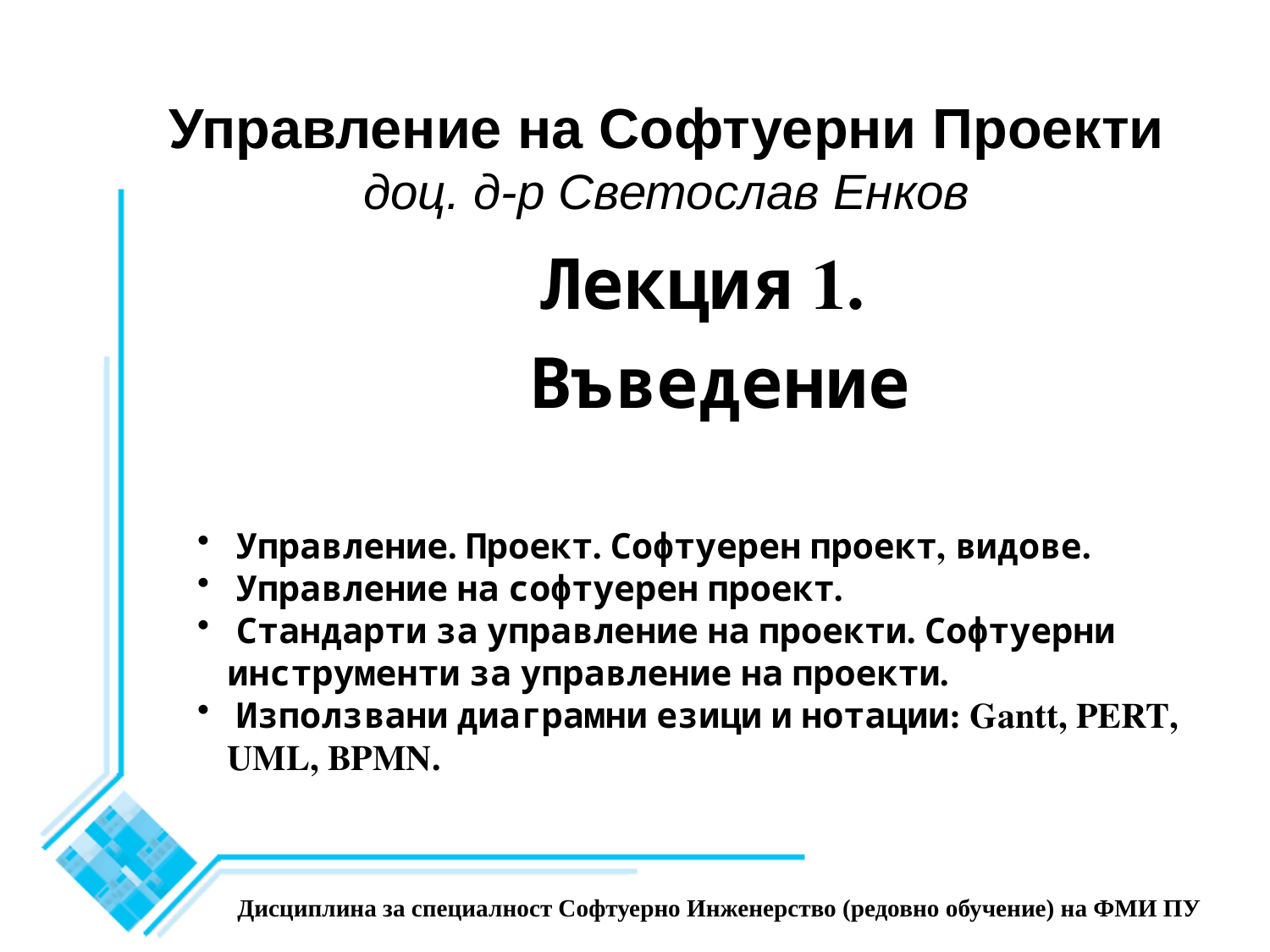

Управление на Софтуерни Проекти
доц. д-р Светослав Енков
Лекция 1.
Въведение

 Управление. Проект. Софтуерен проект, видове.
 Управление на софтуерен проект.
 Стандарти за управление на проекти. Софтуерни инструменти за управление на проекти.
 Използвани диаграмни езици и нотации: Gantt, PERT, UML, BPMN.
Дисциплина за специалност Софтуерно Инженерство (редовно обучение) на ФМИ ПУ